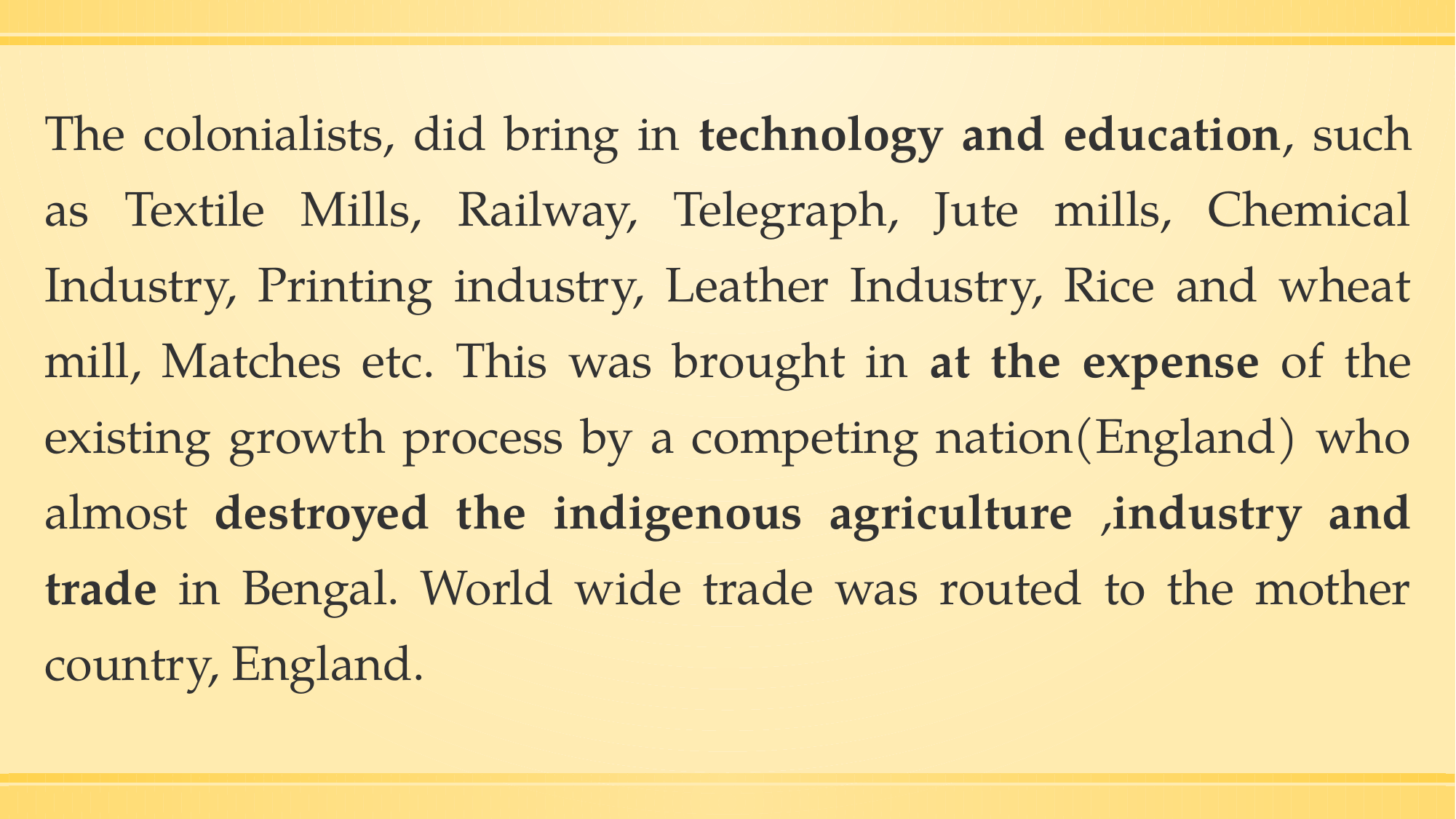

The colonialists, did bring in technology and education, such as Textile Mills, Railway, Telegraph, Jute mills, Chemical Industry, Printing industry, Leather Industry, Rice and wheat mill, Matches etc. This was brought in at the expense of the existing growth process by a competing nation(England) who almost destroyed the indigenous agriculture ,industry and trade in Bengal. World wide trade was routed to the mother country, England.